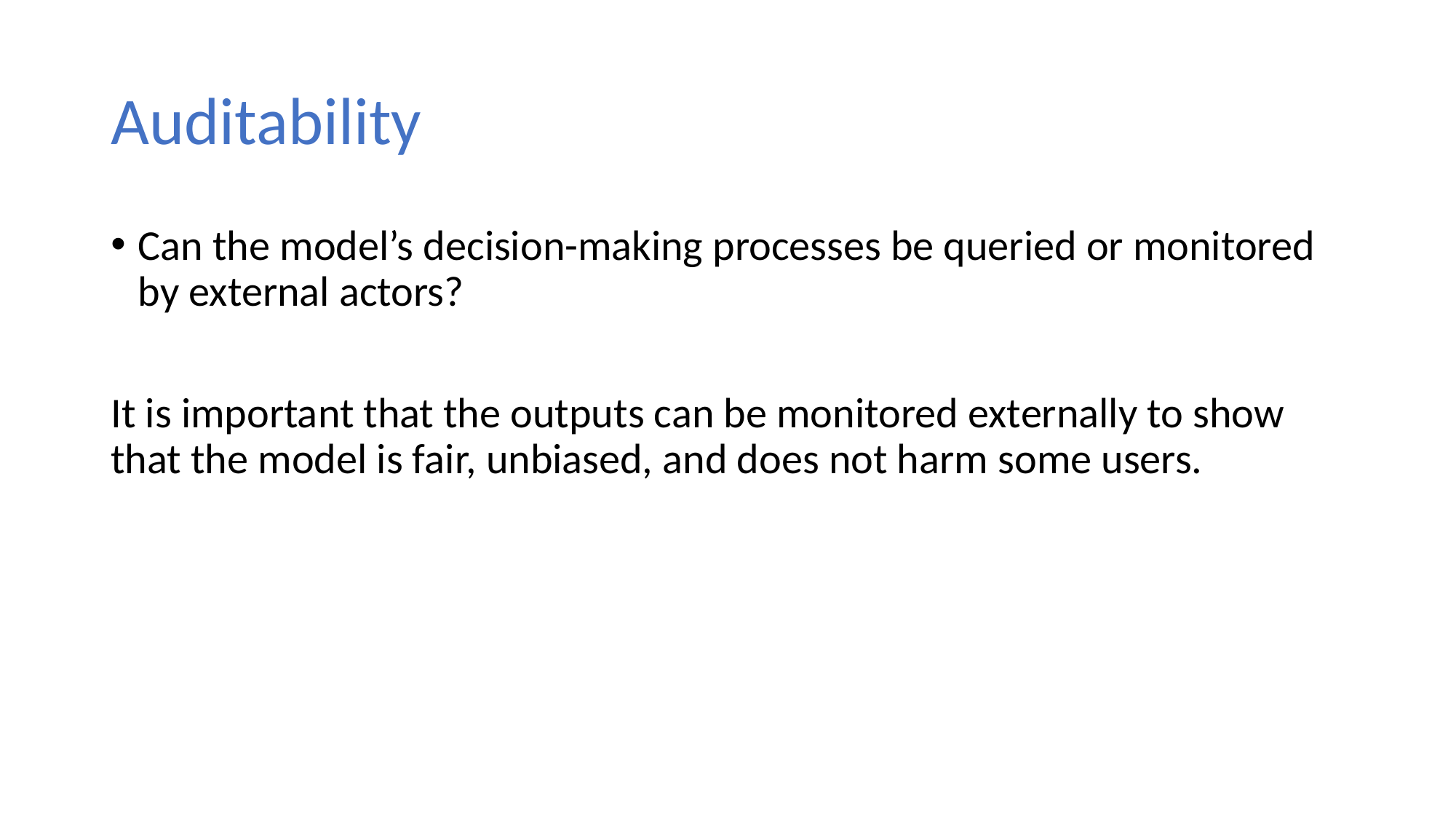

# Auditability
Can the model’s decision-making processes be queried or monitored by external actors?

It is important that the outputs can be monitored externally to show that the model is fair, unbiased, and does not harm some users.